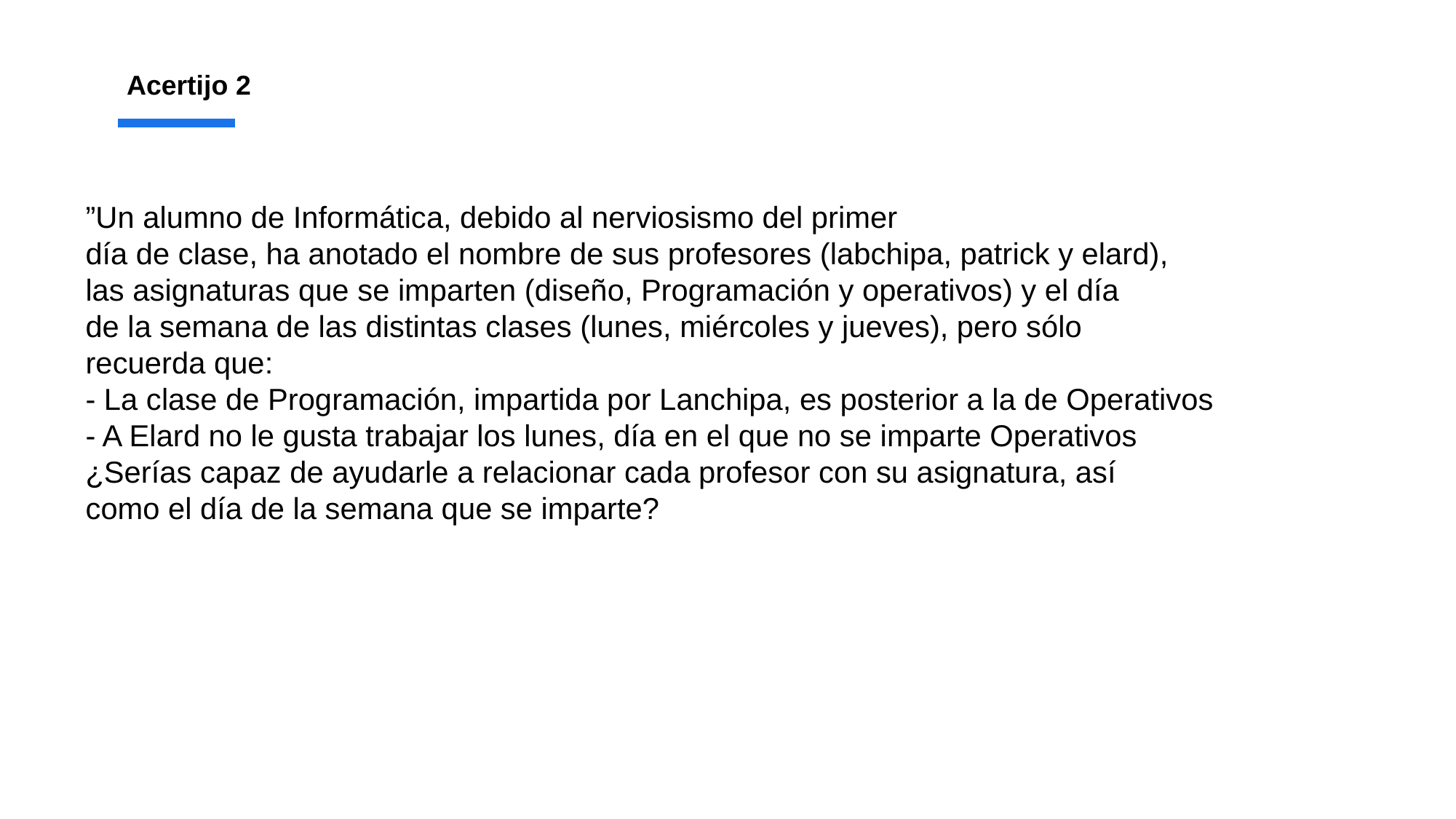

Acertijo 2
# ”Un alumno de Informática, debido al nerviosismo del primer
día de clase, ha anotado el nombre de sus profesores (labchipa, patrick y elard),
las asignaturas que se imparten (diseño, Programación y operativos) y el día
de la semana de las distintas clases (lunes, miércoles y jueves), pero sólo
recuerda que:
- La clase de Programación, impartida por Lanchipa, es posterior a la de Operativos
- A Elard no le gusta trabajar los lunes, día en el que no se imparte Operativos
¿Serías capaz de ayudarle a relacionar cada profesor con su asignatura, así
como el día de la semana que se imparte?